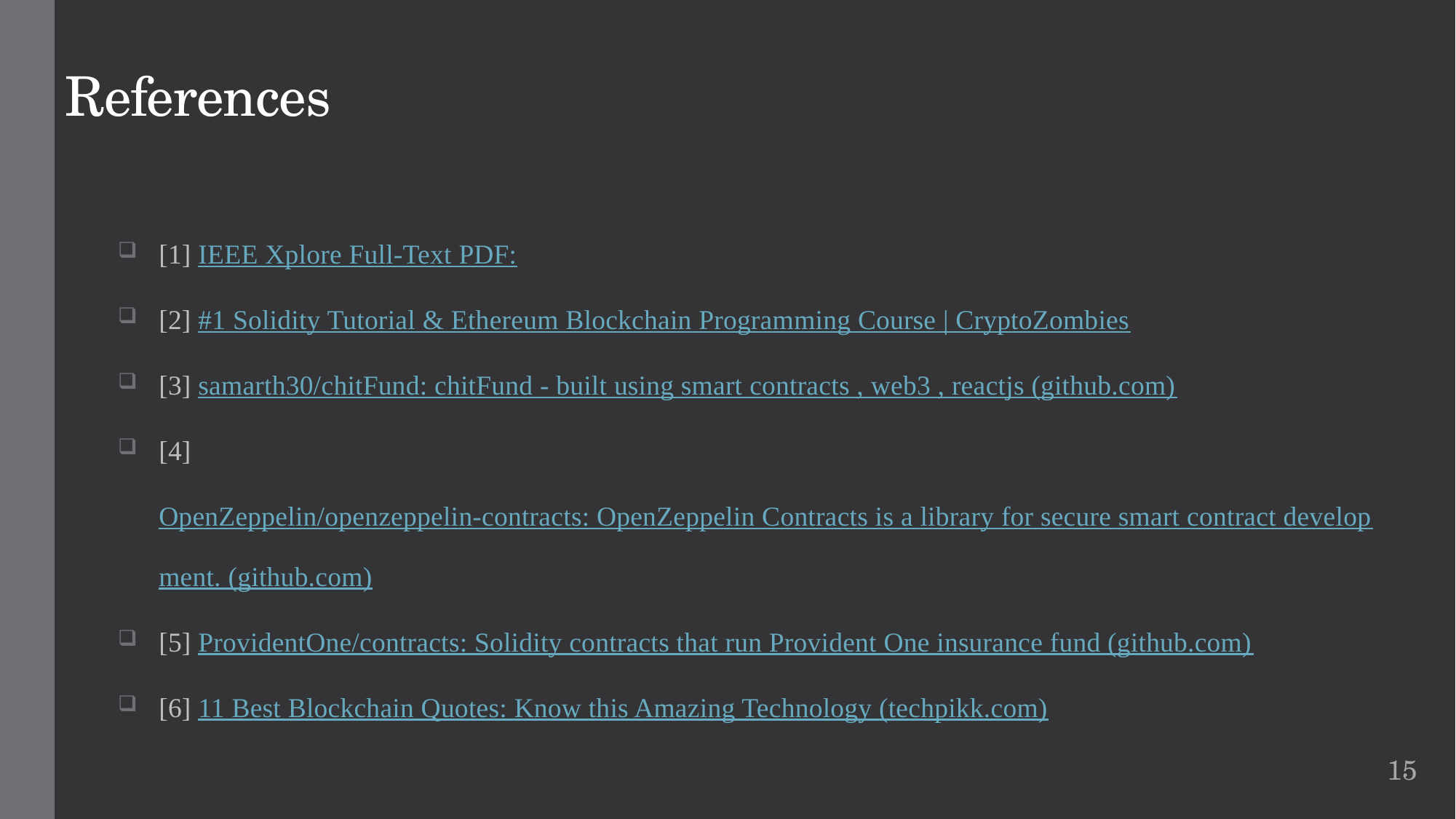

# References

[1] IEEE Xplore Full-Text PDF:
[2] #1 Solidity Tutorial & Ethereum Blockchain Programming Course | CryptoZombies
[3] samarth30/chitFund: chitFund - built using smart contracts , web3 , reactjs (github.com)
[4] OpenZeppelin/openzeppelin-contracts: OpenZeppelin Contracts is a library for secure smart contract development. (github.com)
[5] ProvidentOne/contracts: Solidity contracts that run Provident One insurance fund (github.com)
[6] 11 Best Blockchain Quotes: Know this Amazing Technology (techpikk.com)

15